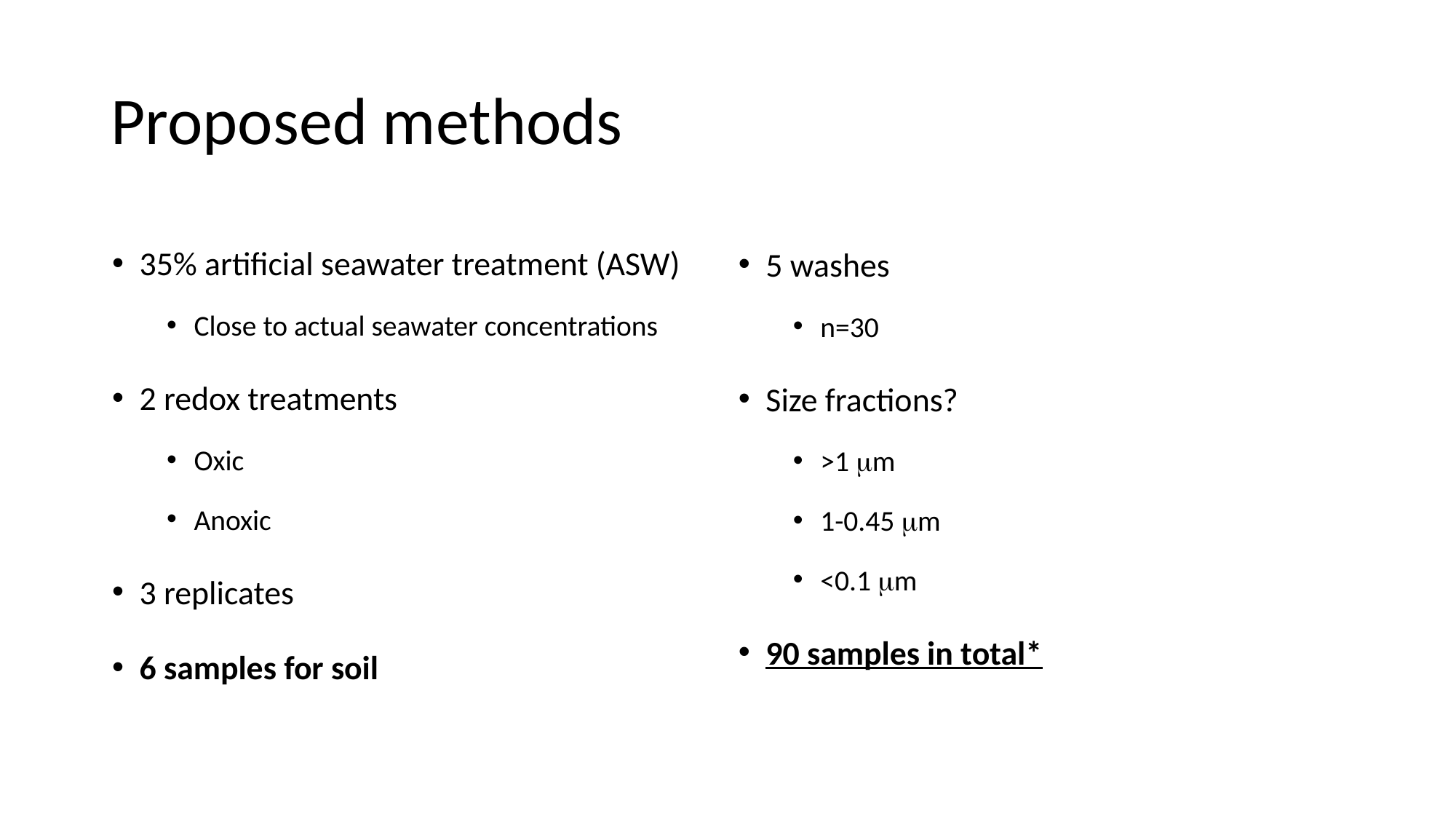

# Proposed methods
35% artificial seawater treatment (ASW)
Close to actual seawater concentrations
2 redox treatments
Oxic
Anoxic
3 replicates
6 samples for soil
5 washes
n=30
Size fractions?
>1 μm
1-0.45 μm
<0.1 μm
90 samples in total*